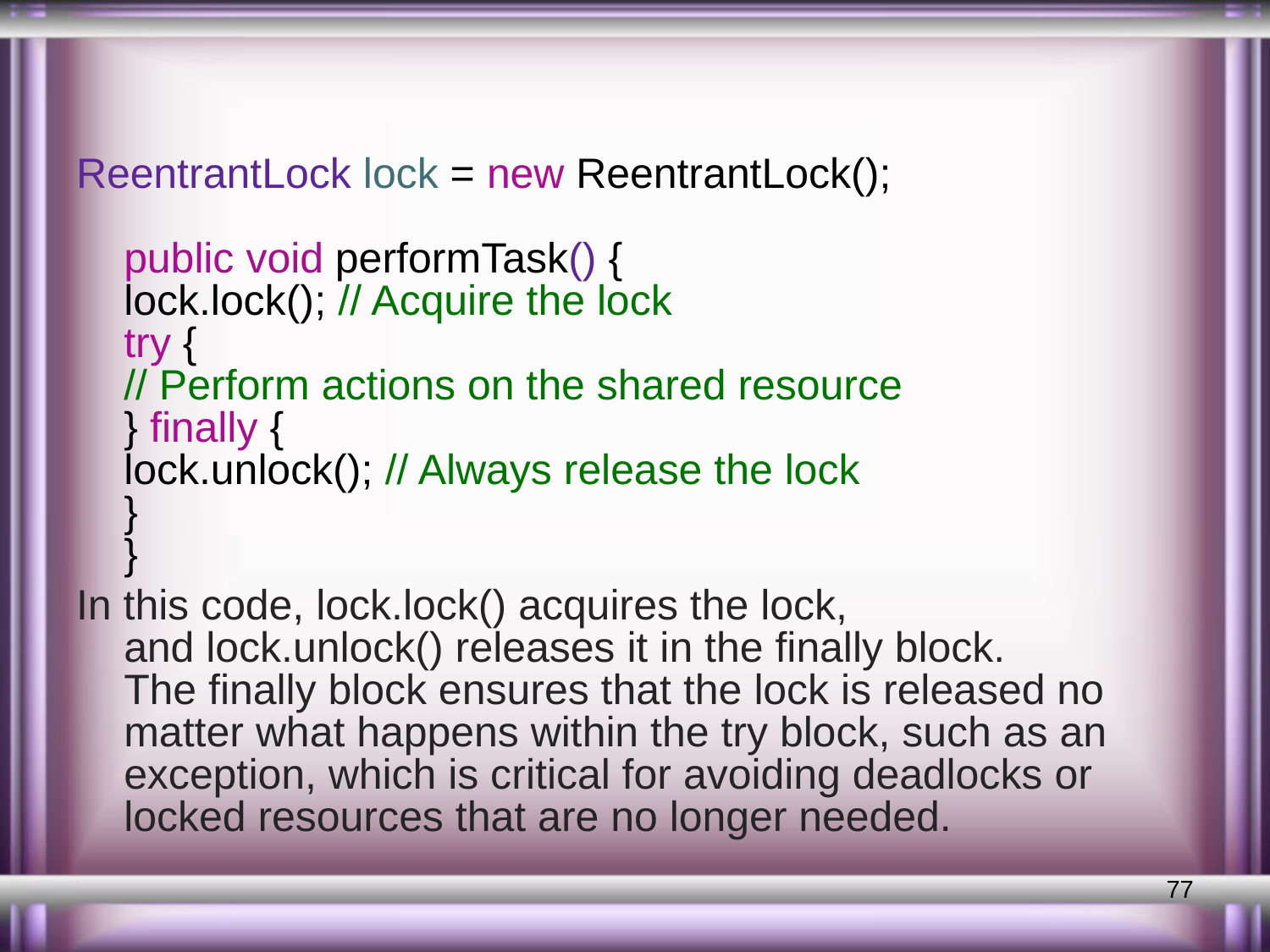

#
ReentrantLock lock = new ReentrantLock();
public void performTask() {
lock.lock(); // Acquire the lock
try {
// Perform actions on the shared resource
} finally {
lock.unlock(); // Always release the lock
}
}
In this code, lock.lock() acquires the lock, and lock.unlock() releases it in the finally block. The finally block ensures that the lock is released no matter what happens within the try block, such as an exception, which is critical for avoiding deadlocks or locked resources that are no longer needed.

77